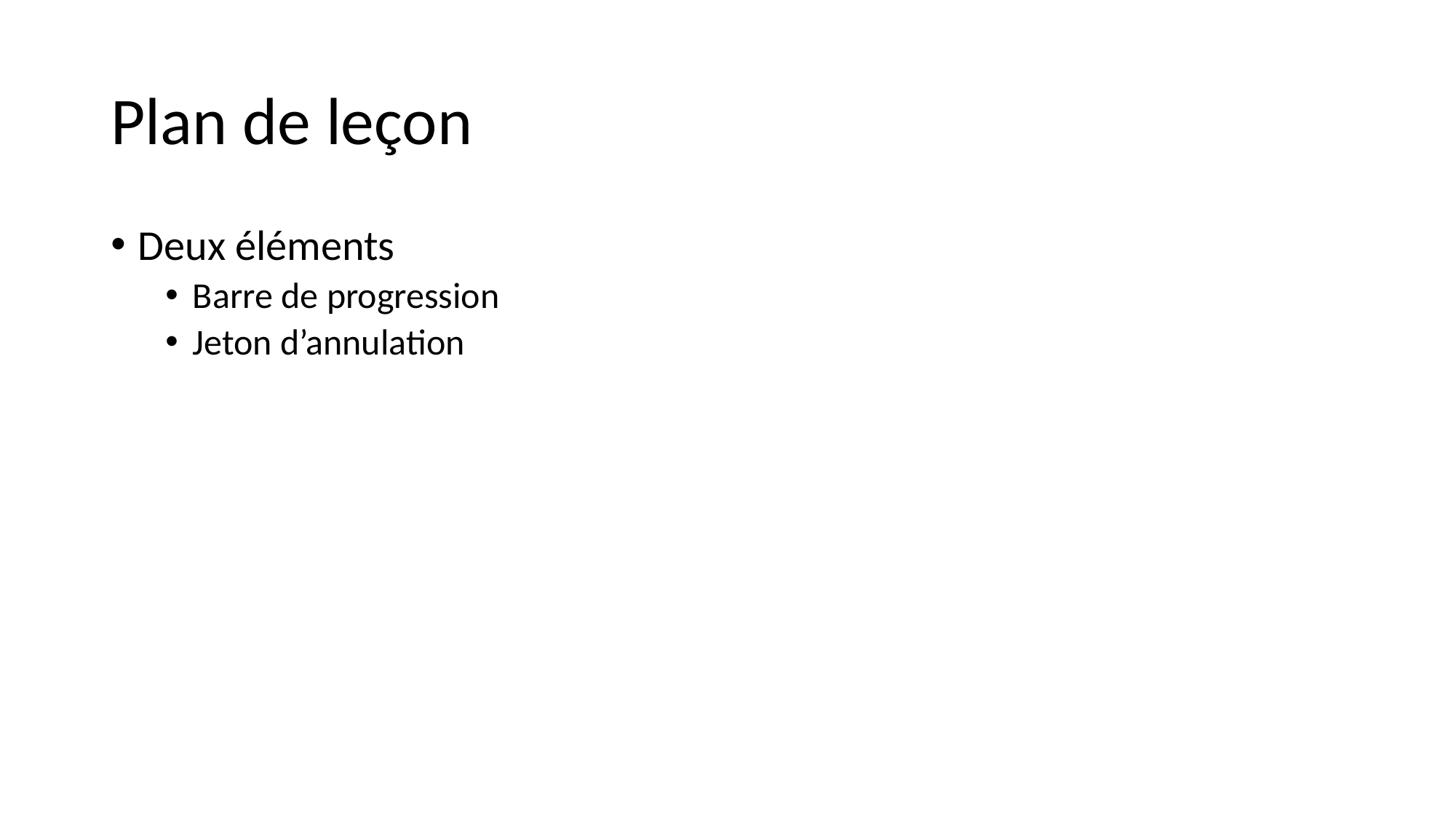

# Plan de leçon
Deux éléments
Barre de progression
Jeton d’annulation